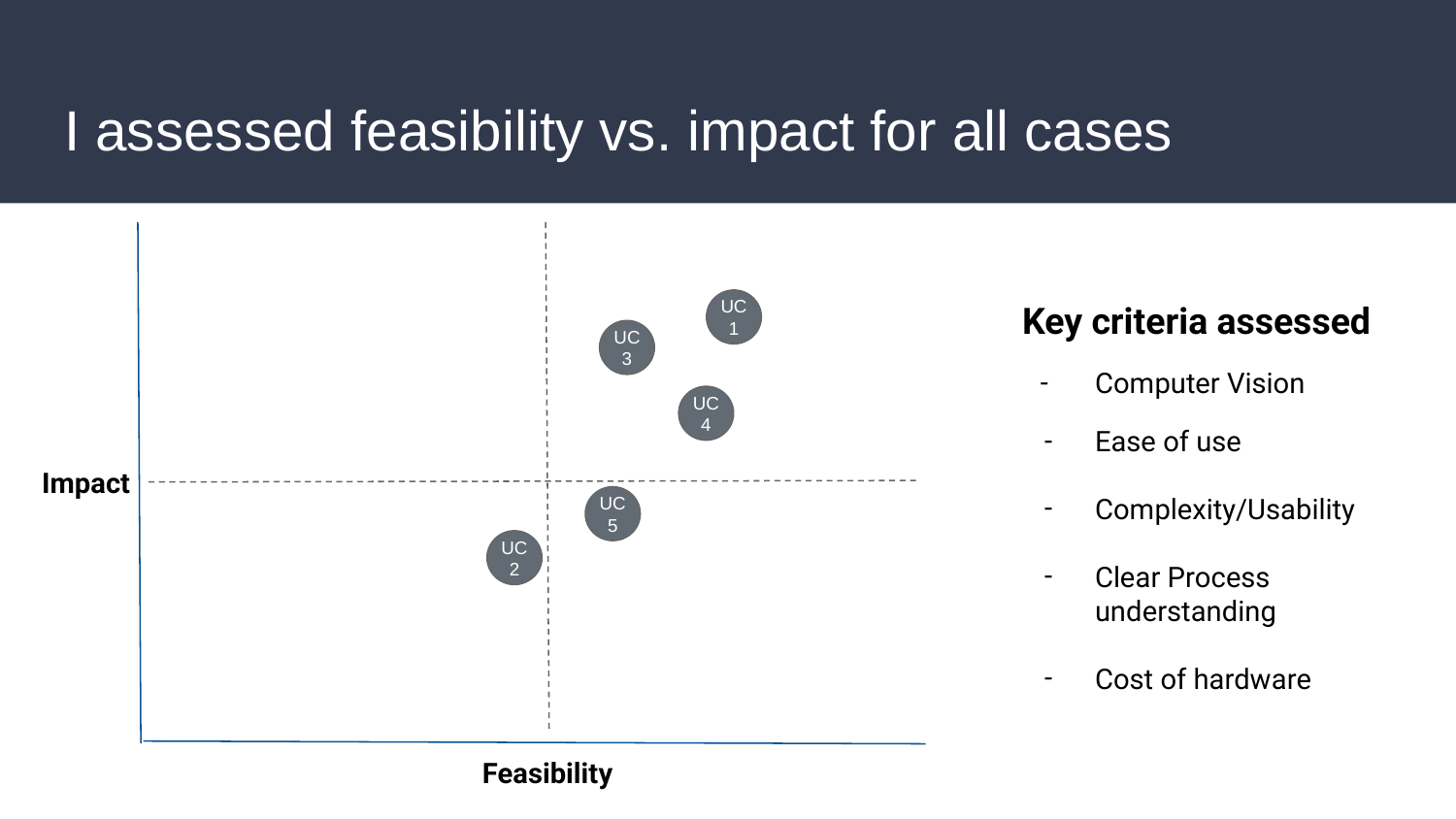

# I assessed feasibility vs. impact for all cases
Key criteria assessed

Computer Vision

Ease of use

Complexity/Usability
Clear Process understanding
Cost of hardware
UC
1
UC
3
UC
4
Impact
UC
5
UC
2
Feasibility